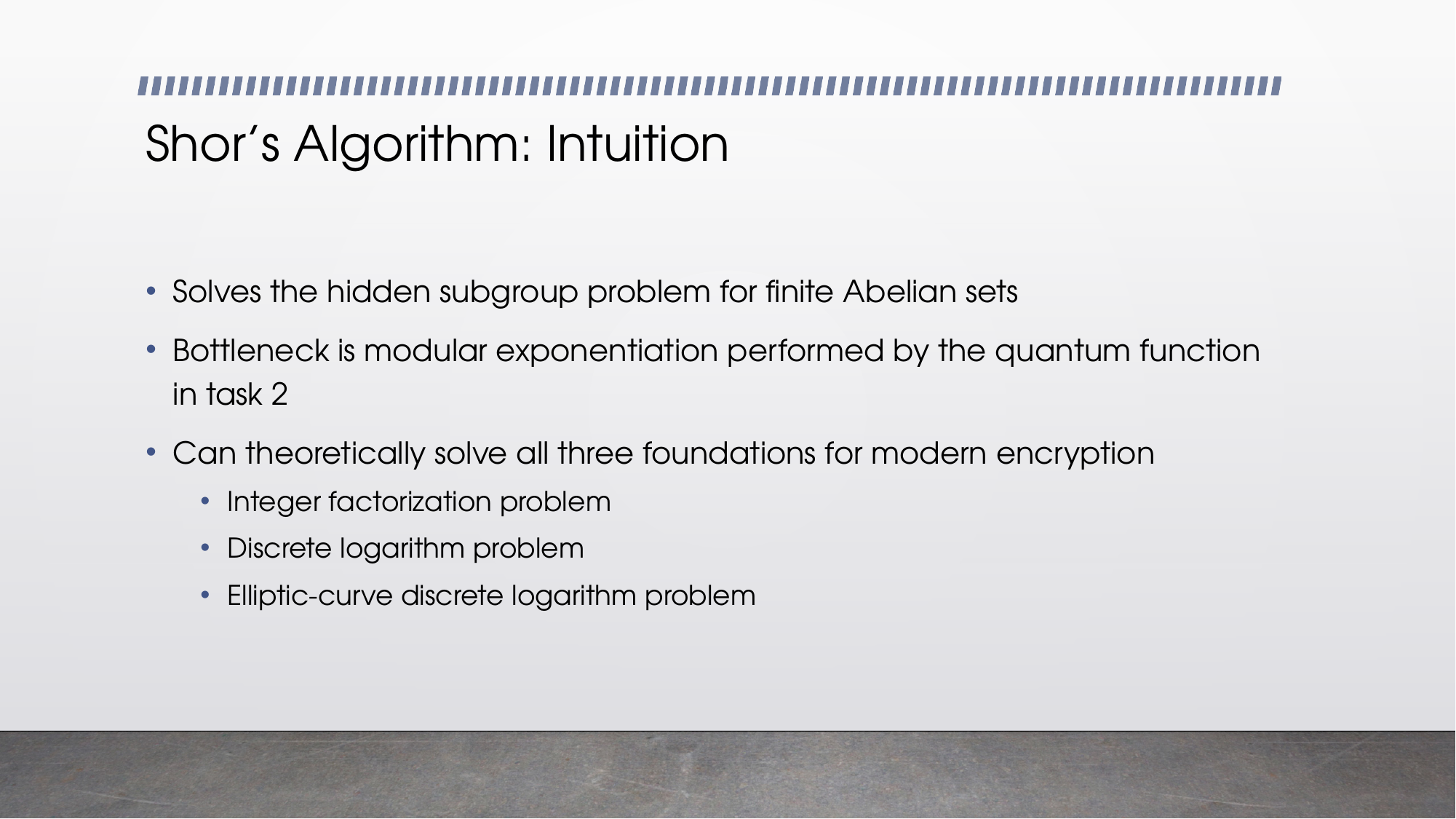

# Shor’s Algorithm: Intuition
Solves the hidden subgroup problem for finite Abelian sets
Bottleneck is modular exponentiation performed by the quantum function in task 2
Can theoretically solve all three foundations for modern encryption
Integer factorization problem
Discrete logarithm problem
Elliptic-curve discrete logarithm problem